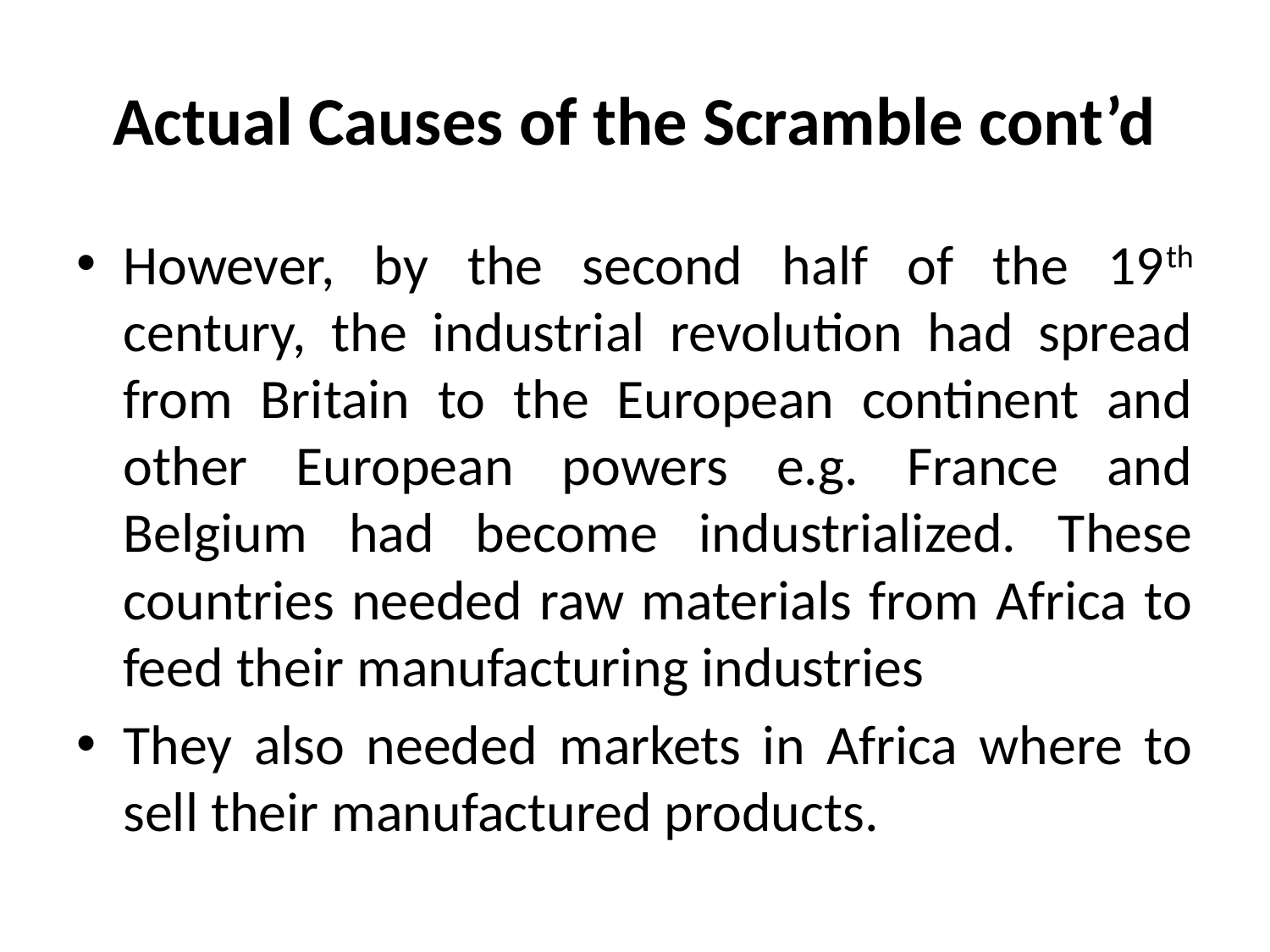

# Actual Causes of the Scramble cont’d
However, by the second half of the 19th century, the industrial revolution had spread from Britain to the European continent and other European powers e.g. France and Belgium had become industrialized. These countries needed raw materials from Africa to feed their manufacturing industries
They also needed markets in Africa where to sell their manufactured products.